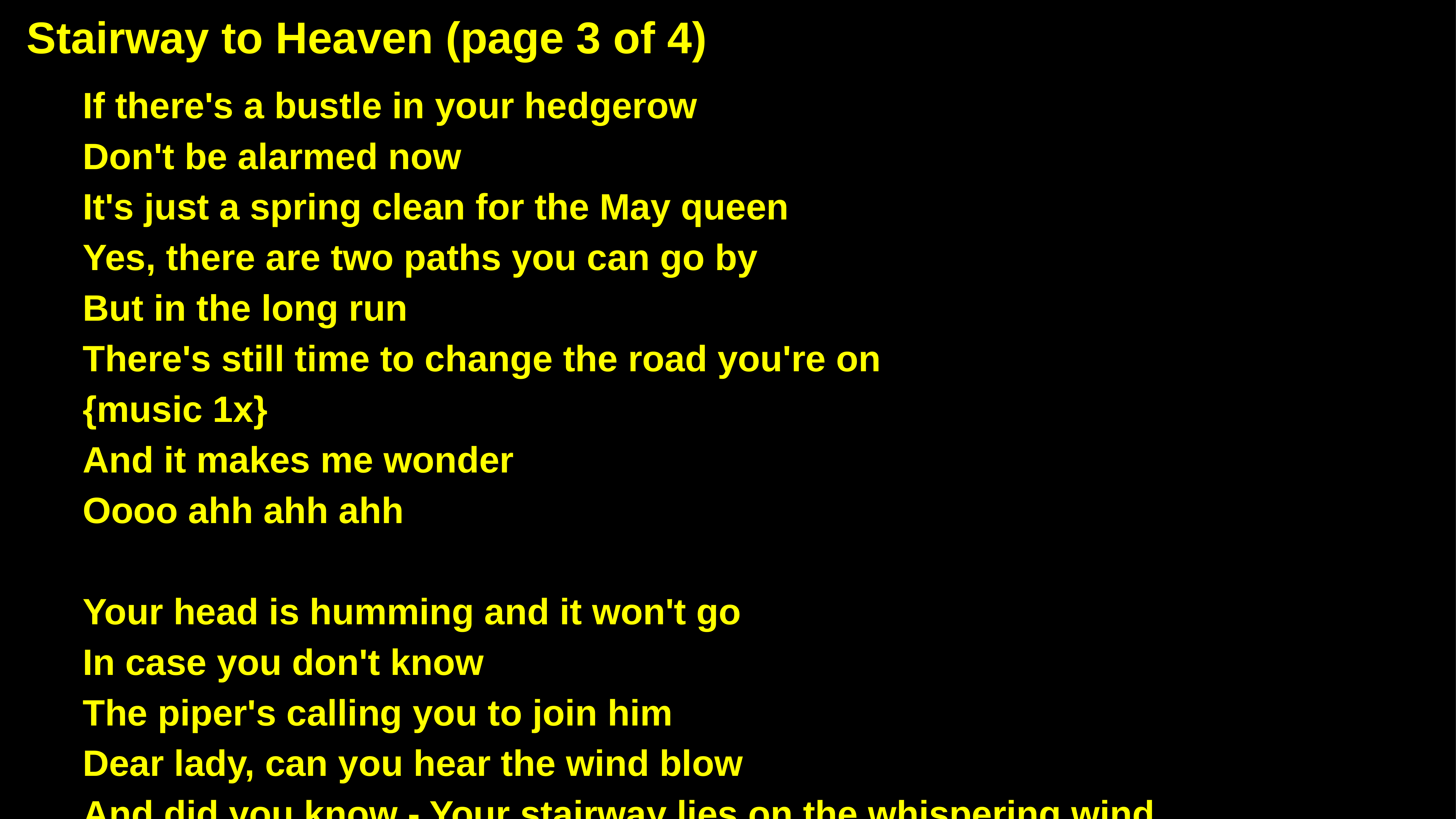

Stairway to Heaven (page 3 of 4)
If there's a bustle in your hedgerow
Don't be alarmed now
It's just a spring clean for the May queen
Yes, there are two paths you can go by
But in the long run
There's still time to change the road you're on
{music 1x}
And it makes me wonder
Oooo ahh ahh ahh

Your head is humming and it won't go
In case you don't know
The piper's calling you to join him
Dear lady, can you hear the wind blow
And did you know - Your stairway lies on the whispering wind